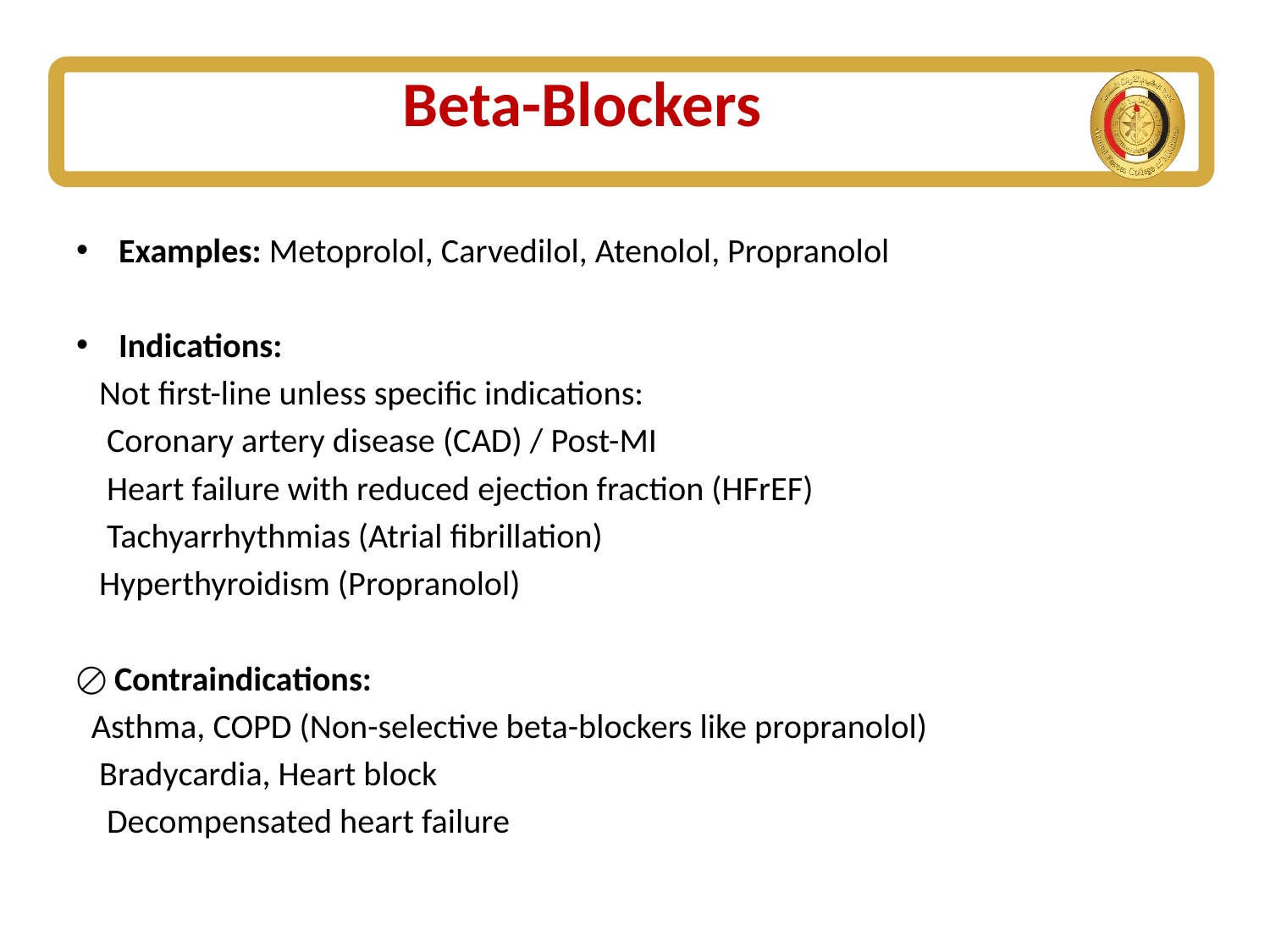

# Beta-Blockers
Examples: Metoprolol, Carvedilol, Atenolol, Propranolol

Indications:
   Not first-line unless specific indications:
    Coronary artery disease (CAD) / Post-MI
    Heart failure with reduced ejection fraction (HFrEF)
    Tachyarrhythmias (Atrial fibrillation)
   Hyperthyroidism (Propranolol)

🚫 Contraindications:
  Asthma, COPD (Non-selective beta-blockers like propranolol)
   Bradycardia, Heart block
    Decompensated heart failure